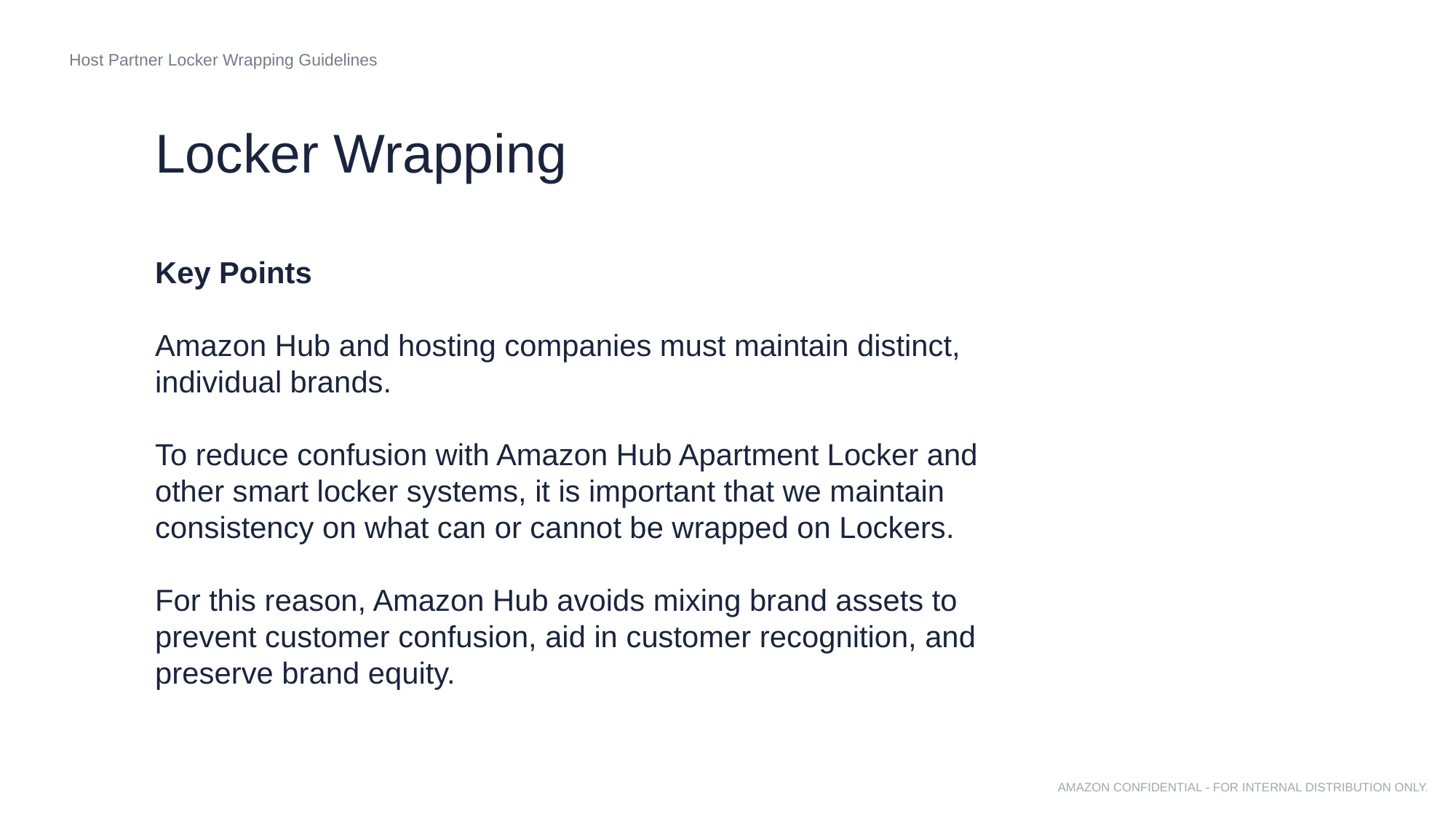

Host Partner Locker Wrapping Guidelines
Locker Wrapping

Key Points

Amazon Hub and hosting companies must maintain distinct,
individual brands.

To reduce confusion with Amazon Hub Apartment Locker and
other smart locker systems, it is important that we maintain
consistency on what can or cannot be wrapped on Lockers.

For this reason, Amazon Hub avoids mixing brand assets to
prevent customer confusion, aid in customer recognition, and
preserve brand equity.
AMAZON CONFIDENTIAL - FOR INTERNAL DISTRIBUTION ONLY.